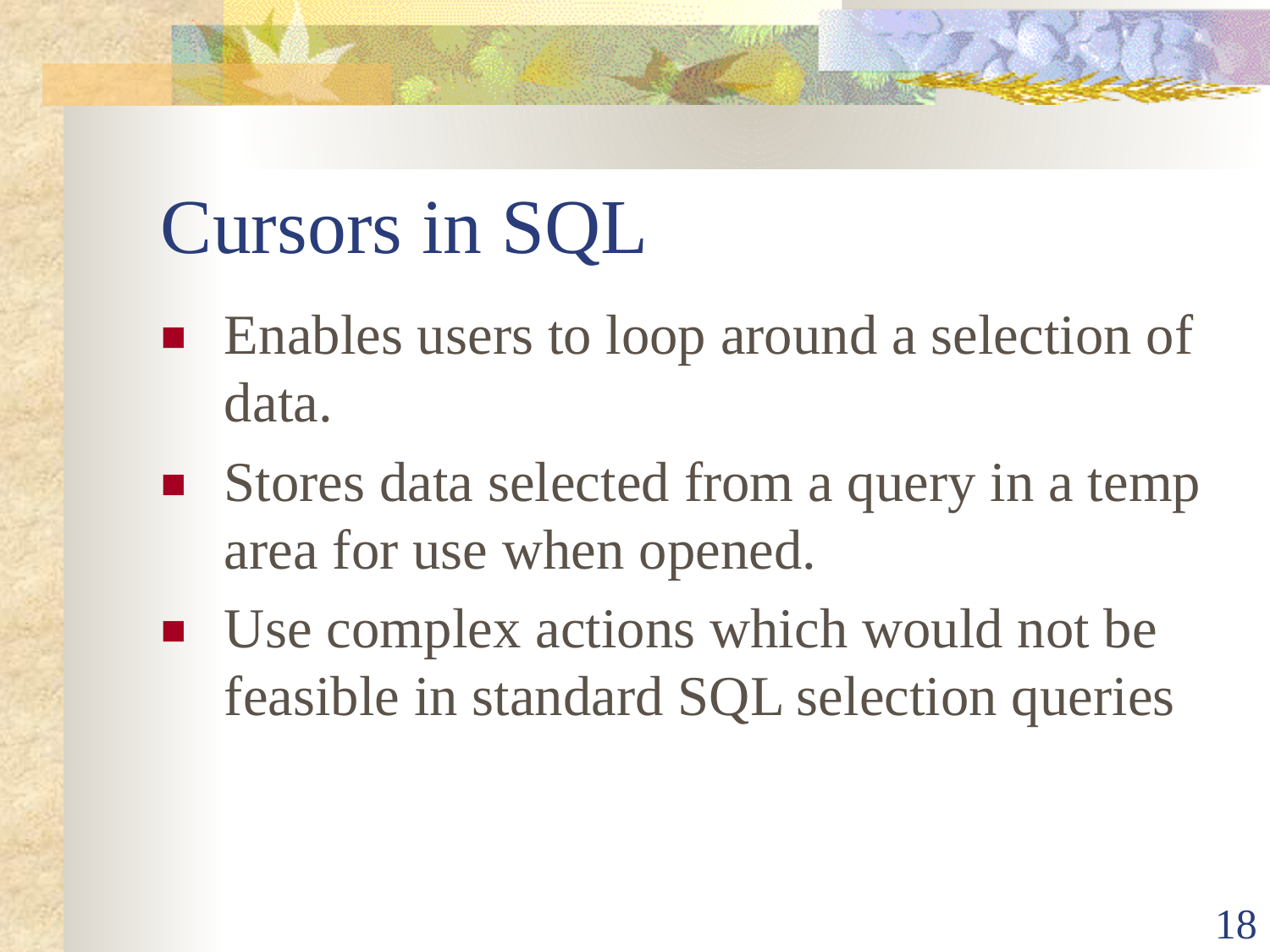

# Cursors in SQL
Enables users to loop around a selection of data.
Stores data selected from a query in a temp area for use when opened.
Use complex actions which would not be feasible in standard SQL selection queries
18